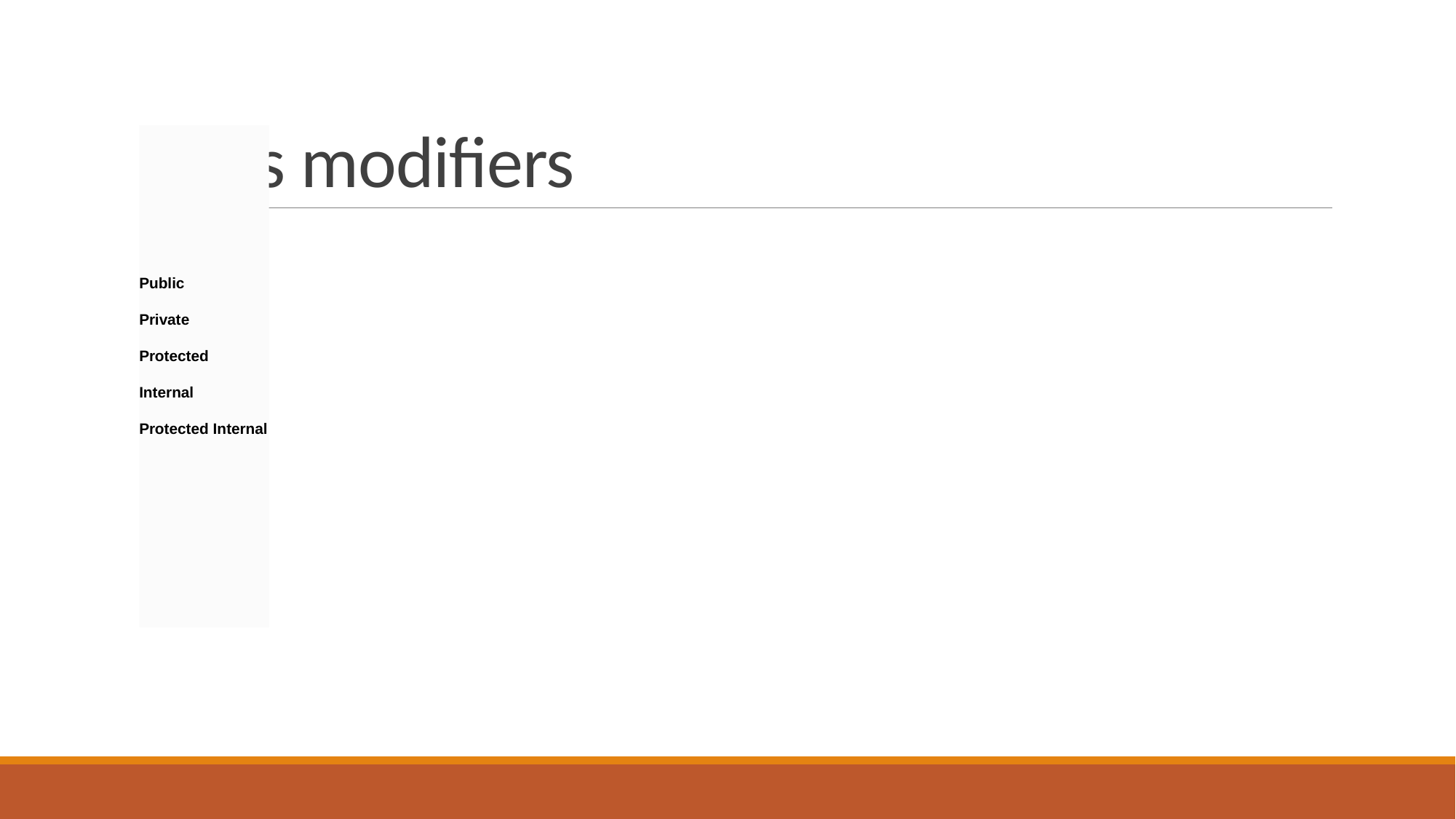

# Class modifiers
Public

Private

Protected

Internal

Protected Internal